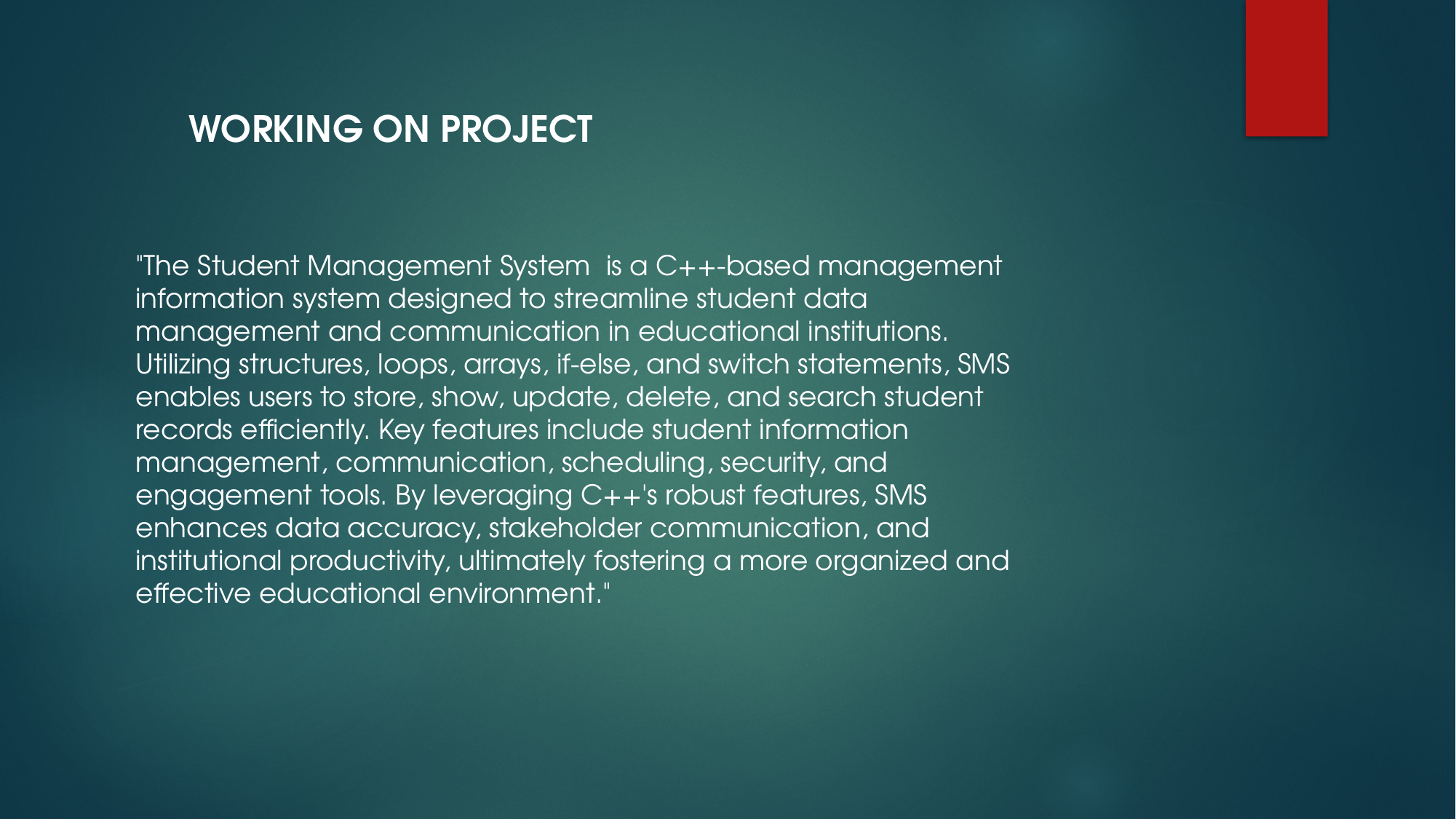

WORKING ON PROJECT
"The Student Management System  is a C++-based management information system designed to streamline student data management and communication in educational institutions. Utilizing structures, loops, arrays, if-else, and switch statements, SMS enables users to store, show, update, delete, and search student records efficiently. Key features include student information management, communication, scheduling, security, and engagement tools. By leveraging C++'s robust features, SMS enhances data accuracy, stakeholder communication, and institutional productivity, ultimately fostering a more organized and effective educational environment."